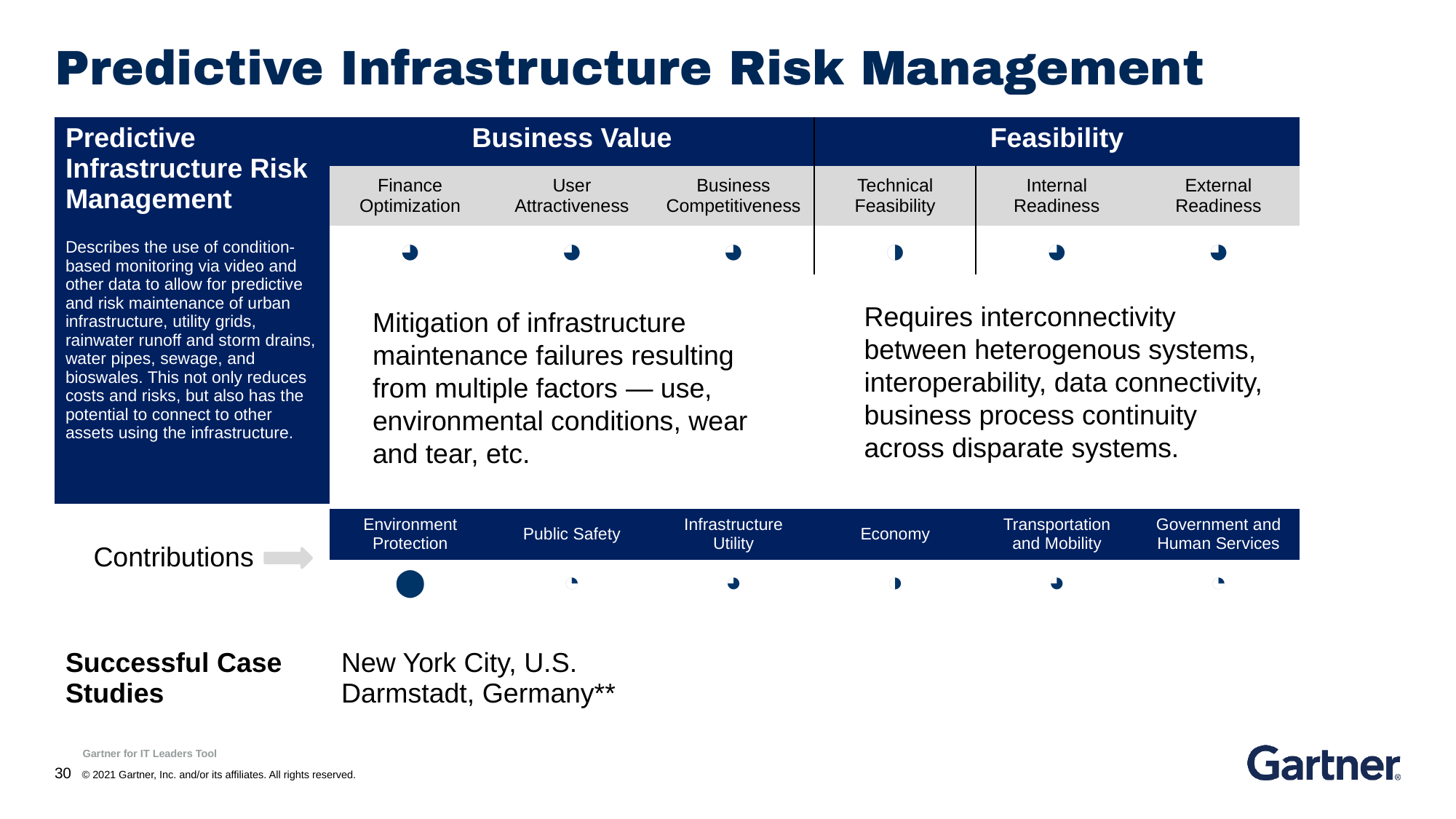

# Predictive Infrastructure Risk Management
| Business Value |  |  | Feasibility |  |  |
| --- | --- | --- | --- | --- | --- |
| Finance Optimization | User Attractiveness | Business Competitiveness | Technical Feasibility | Internal Readiness | External Readiness |
| ◕ | ◕ | ◕ | ◑ | ◕ | ◕ |
| Predictive Infrastructure Risk Management Describes the use of condition-based monitoring via video and other data to allow for predictive and risk maintenance of urban infrastructure, utility grids, rainwater runoff and storm drains, water pipes, sewage, and bioswales. This not only reduces costs and risks, but also has the potential to connect to other assets using the infrastructure. |
| --- |
Requires interconnectivity between heterogenous systems, interoperability, data connectivity, business process continuity across disparate systems.
Mitigation of infrastructure maintenance failures resulting from multiple factors — use, environmental conditions, wear and tear, etc.
| Environment Protection | Public Safety | Infrastructure Utility | Economy | Transportation and Mobility | Government and Human Services |
| --- | --- | --- | --- | --- | --- |
| ⬤ | ◔ | ◕ | ◑ | ◕ | ◔ |
Contributions

| Successful Case Studies | New York City, U.S. Darmstadt, Germany\*\* |
| --- | --- |